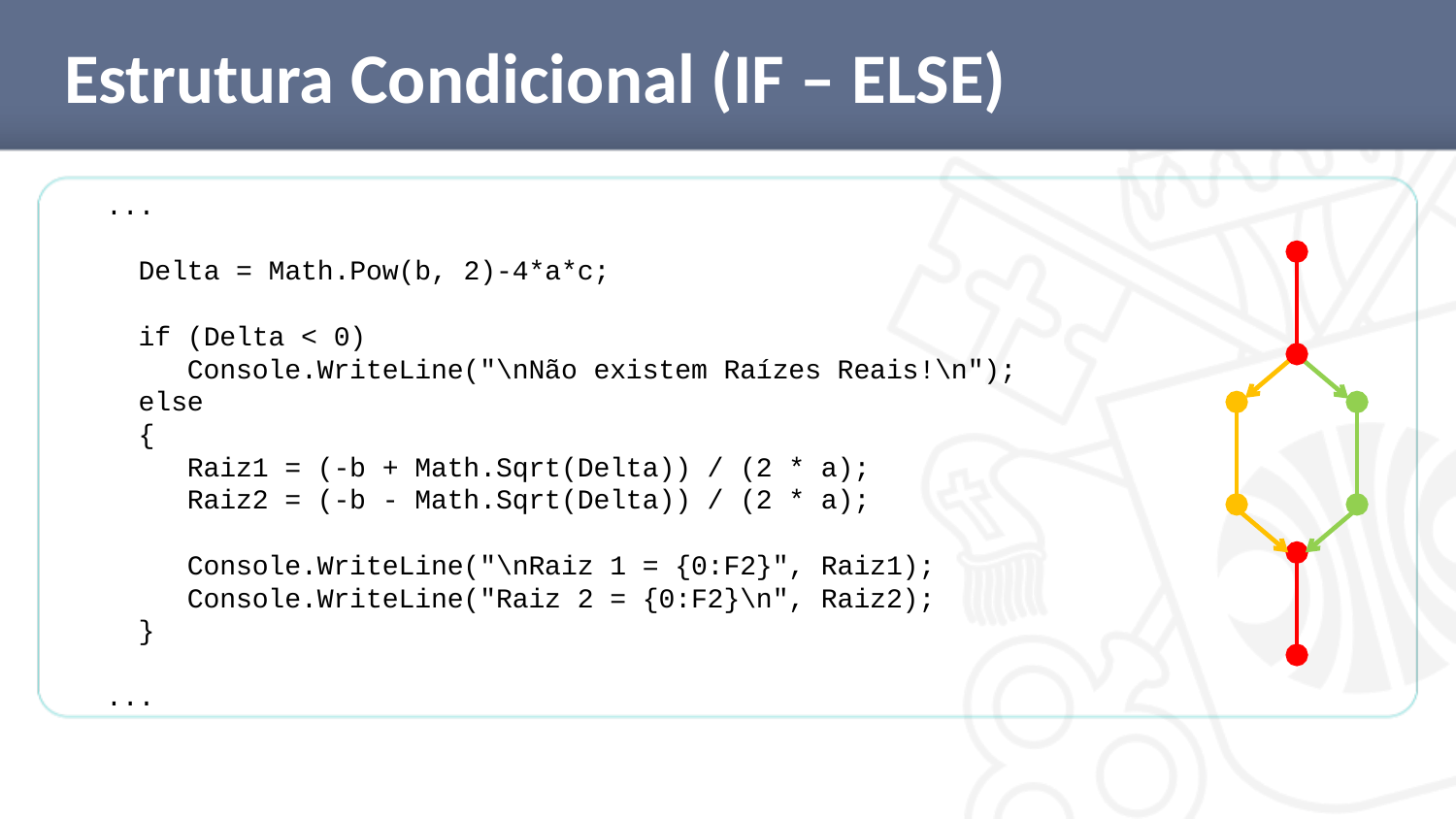

# Estrutura Condicional (IF – ELSE)
...

  Delta = Math.Pow(b, 2)-4*a*c;

  if (Delta < 0)
     Console.WriteLine("\nNão existem Raízes Reais!\n");
  else
  {
     Raiz1 = (-b + Math.Sqrt(Delta)) / (2 * a);
     Raiz2 = (-b - Math.Sqrt(Delta)) / (2 * a);

     Console.WriteLine("\nRaiz 1 = {0:F2}", Raiz1);
     Console.WriteLine("Raiz 2 = {0:F2}\n", Raiz2);
  }

...